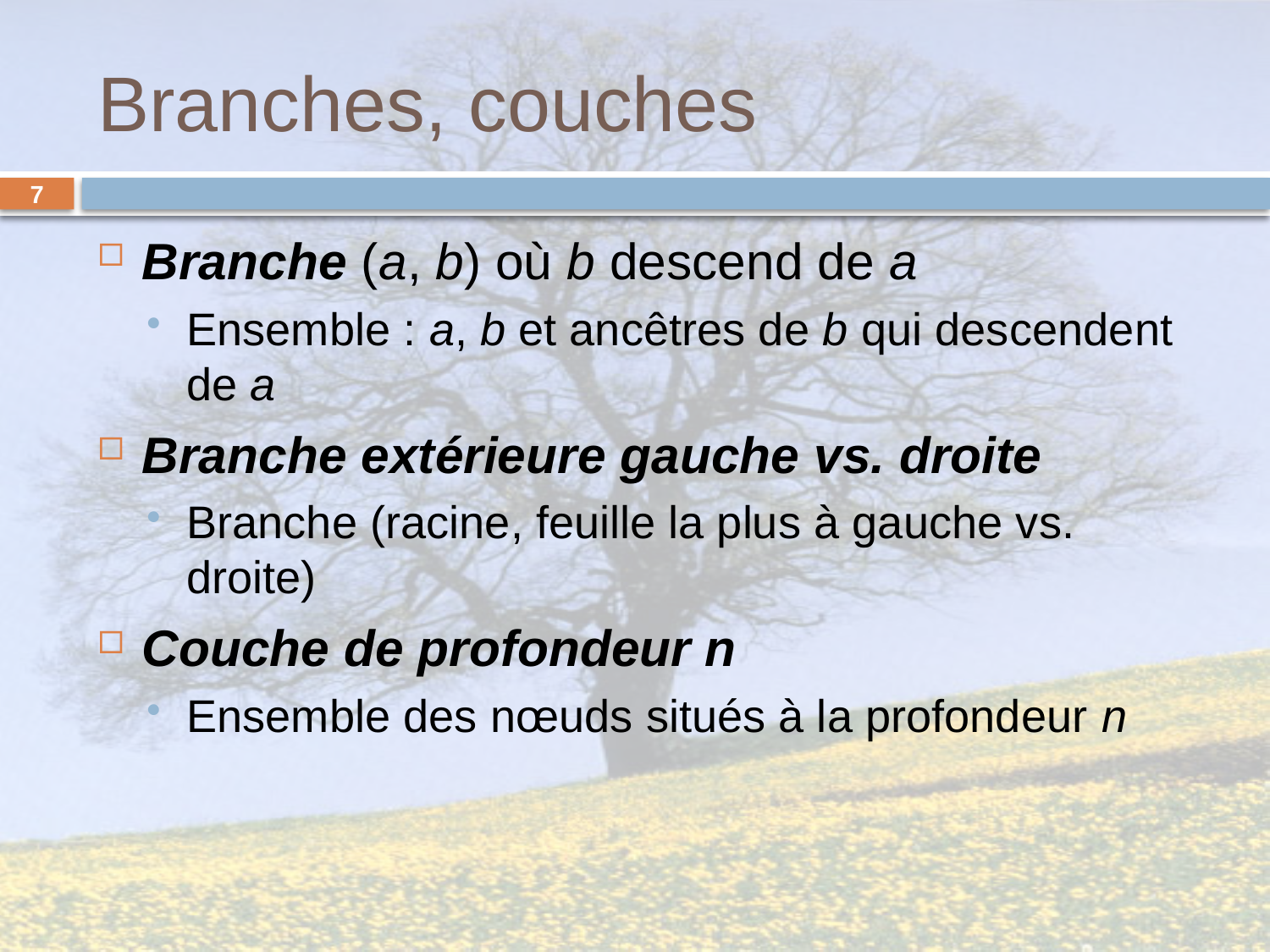

# Branches, couches
7
Branche (a, b) où b descend de a
Ensemble : a, b et ancêtres de b qui descendent de a
Branche extérieure gauche vs. droite
Branche (racine, feuille la plus à gauche vs. droite)
Couche de profondeur n
Ensemble des nœuds situés à la profondeur n